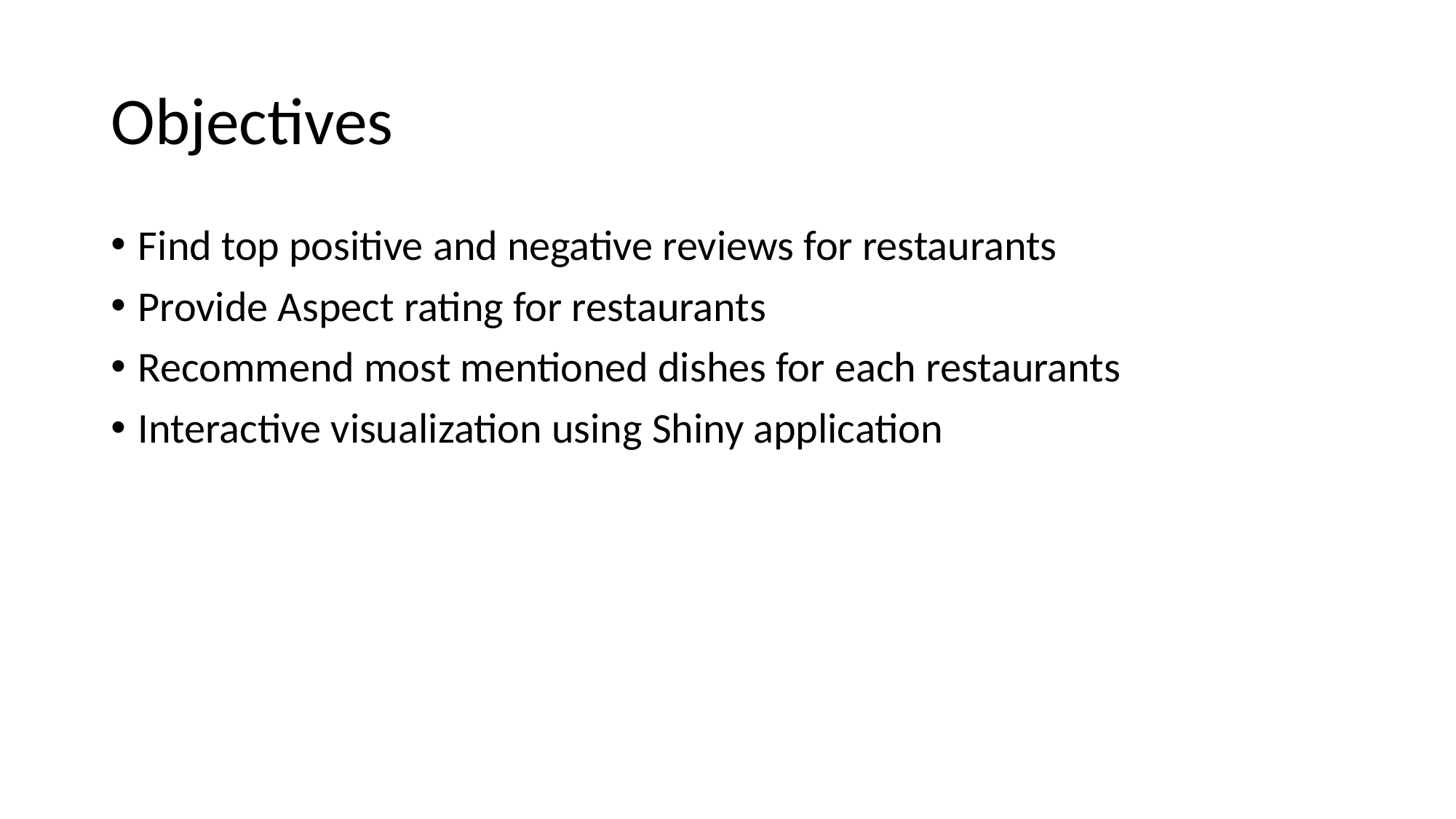

# Objectives
Find top positive and negative reviews for restaurants
Provide Aspect rating for restaurants
Recommend most mentioned dishes for each restaurants
Interactive visualization using Shiny application